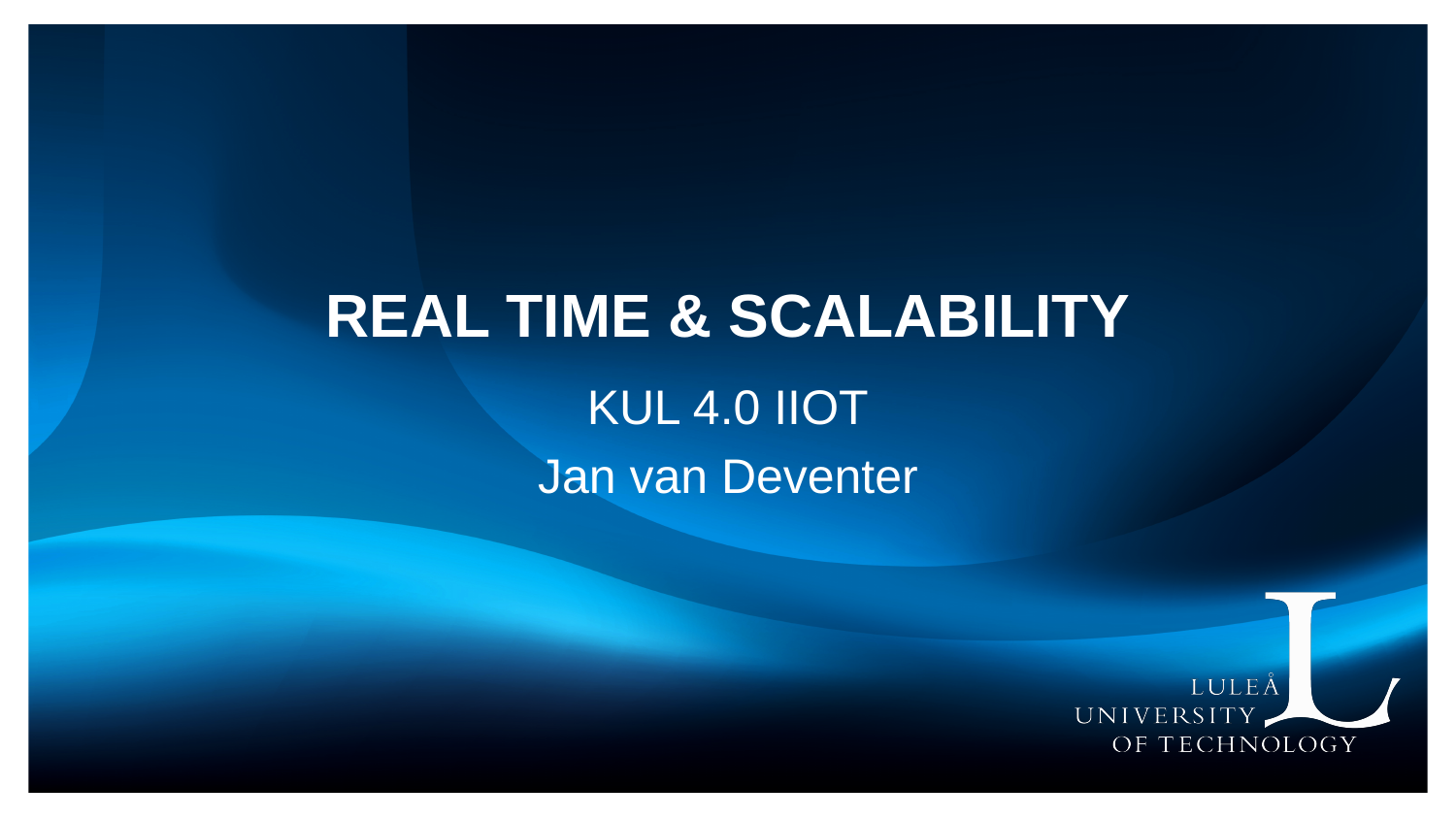

# Real Time & Scalability
KUL 4.0 IIOT
Jan van Deventer